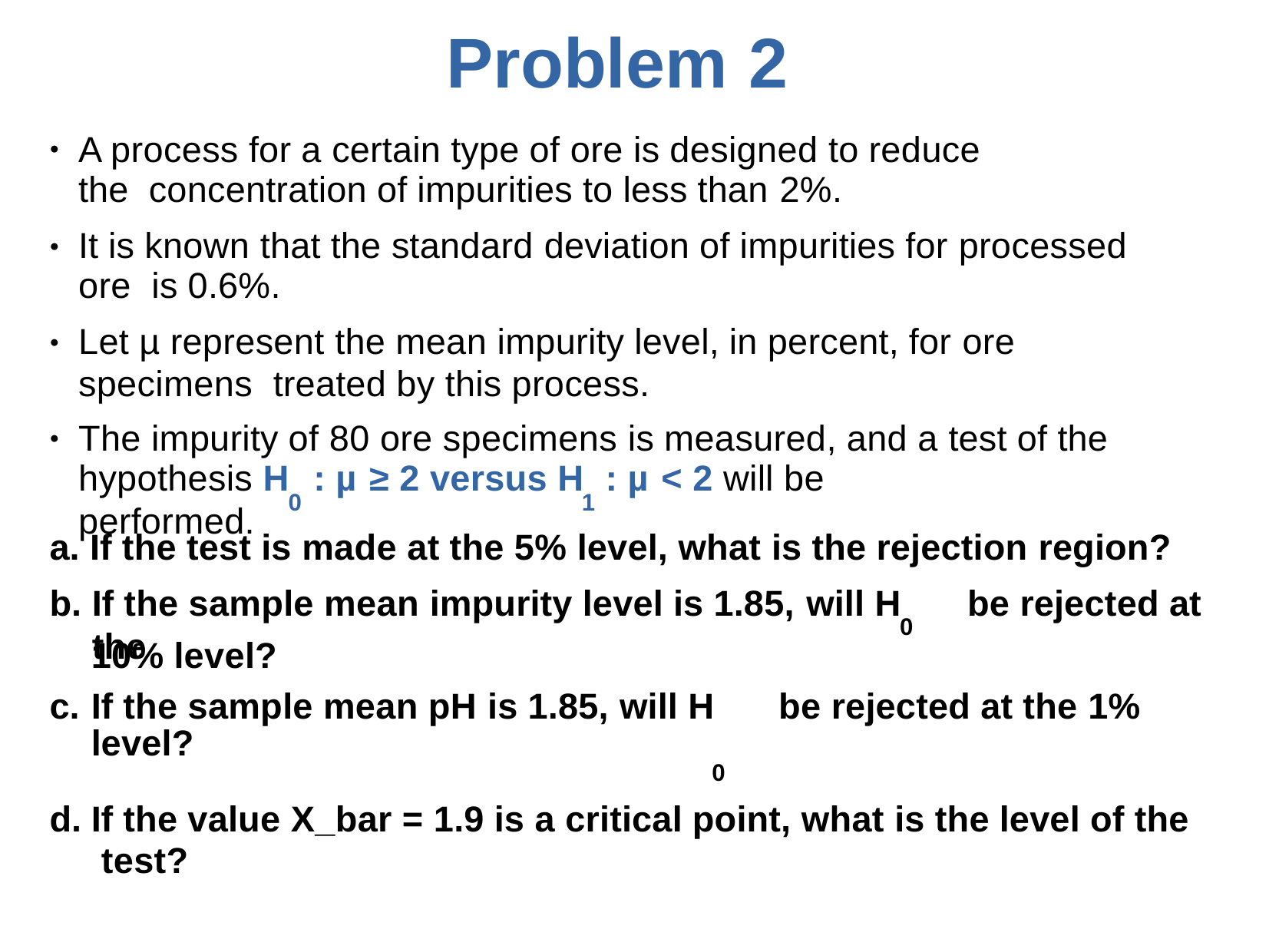

# Problem	2
A process for a certain type of ore is designed to reduce the  concentration of impurities to less than 2%.
It is known that the standard deviation of impurities for processed ore  is 0.6%.
Let µ represent the mean impurity level, in percent, for ore specimens  treated by this process.
The impurity of 80 ore specimens is measured, and a test of the
●
●
●
●
hypothesis H	: µ ≥ 2 versus H	: µ < 2 will be performed.
0	1
If the test is made at the 5% level, what is the rejection region?
If the sample mean impurity level is 1.85, will H	be rejected at the
0
10% level?
If the sample mean pH is 1.85, will H	be rejected at the 1% level?
0
If the value X_bar = 1.9 is a critical point, what is the level of the  test?